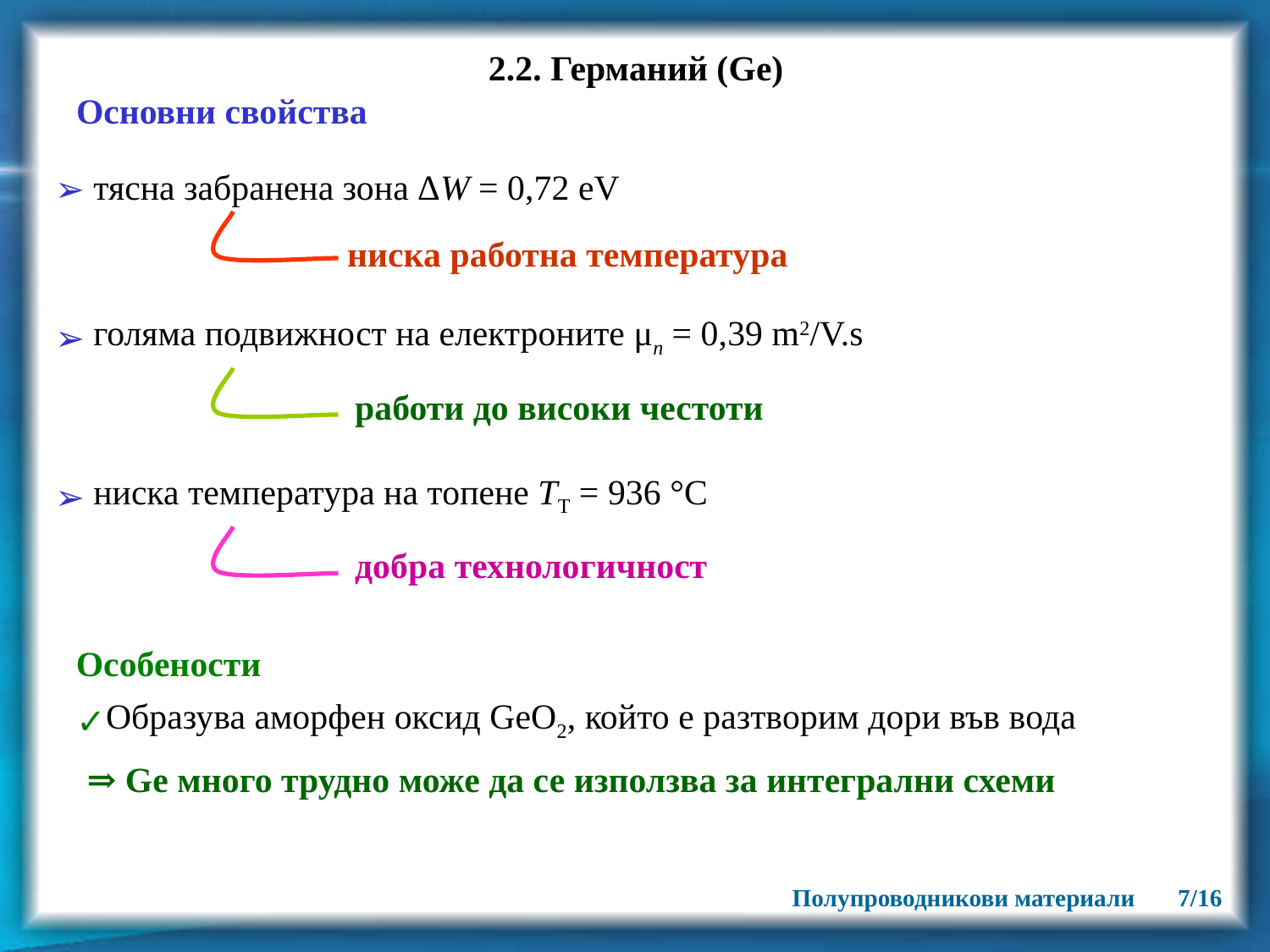

2.2. Германий (Ge)
Основни свойства
 тясна забранена зона ΔW = 0,72 eV

ниска работна температура
 голяма подвижност на електроните μn = 0,39 m2/V.s

работи до високи честоти
 ниска температура на топене ТТ = 936 °C

добра технологичност
Особености
Образува аморфен оксид GeO2, който е разтворим дори във вода
⇒ Ge много трудно може да се използва за интегрални схеми
Полупроводникови материали       7/16